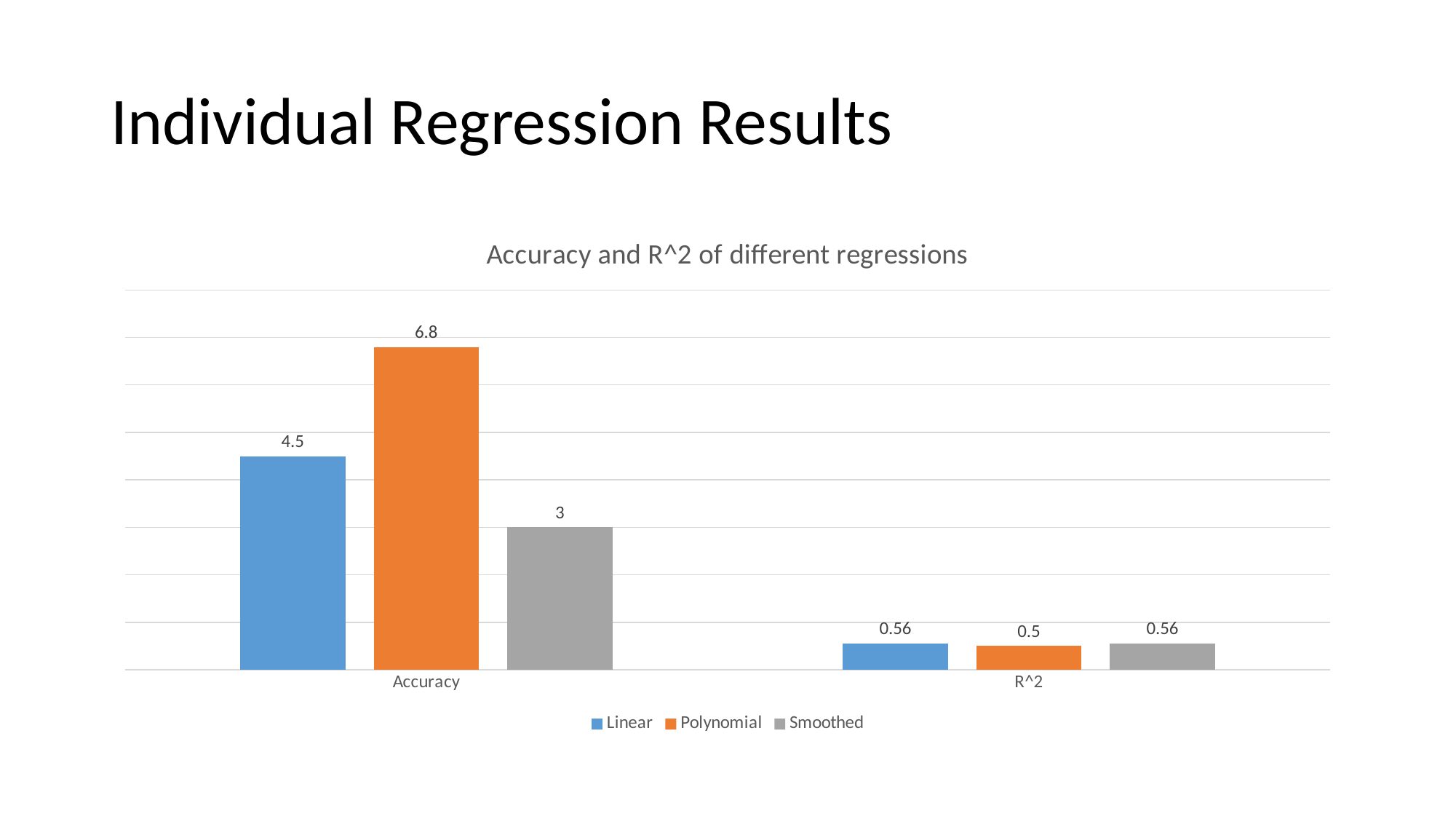

# Individual Regression Results

### Chart: Accuracy and R^2 of different regressions

| Category | Linear | Polynomial | Smoothed |
|---|---|---|---|
| Accuracy | 4.5 | 6.8 | 3.0 |
| R^2 | 0.56 | 0.5 | 0.56 |